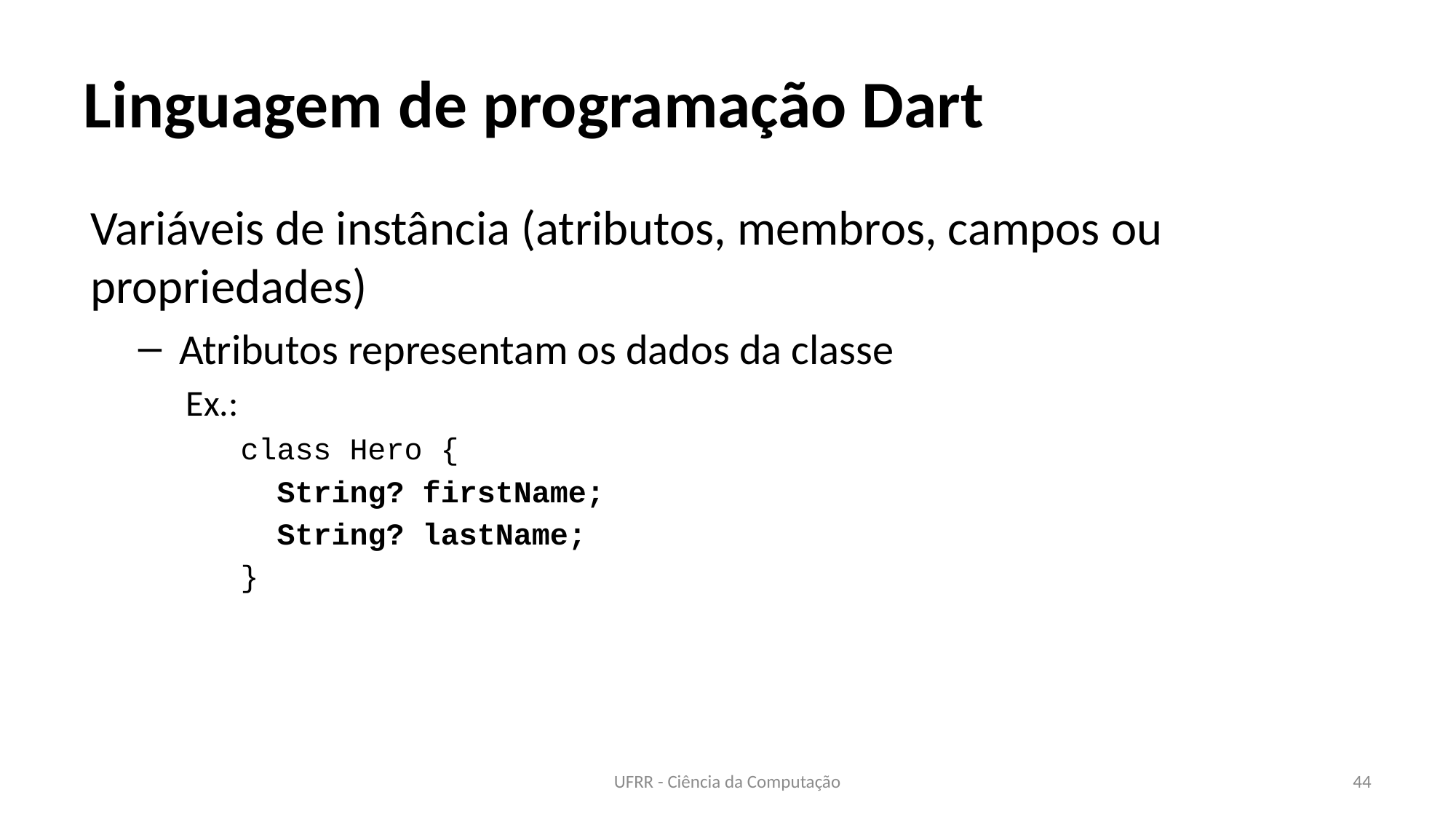

# Linguagem de programação Dart
Variáveis de instância (atributos, membros, campos ou propriedades)
Atributos representam os dados da classe
Ex.:
class Hero {
  String? firstName;
  String? lastName;
}
UFRR - Ciência da Computação
44